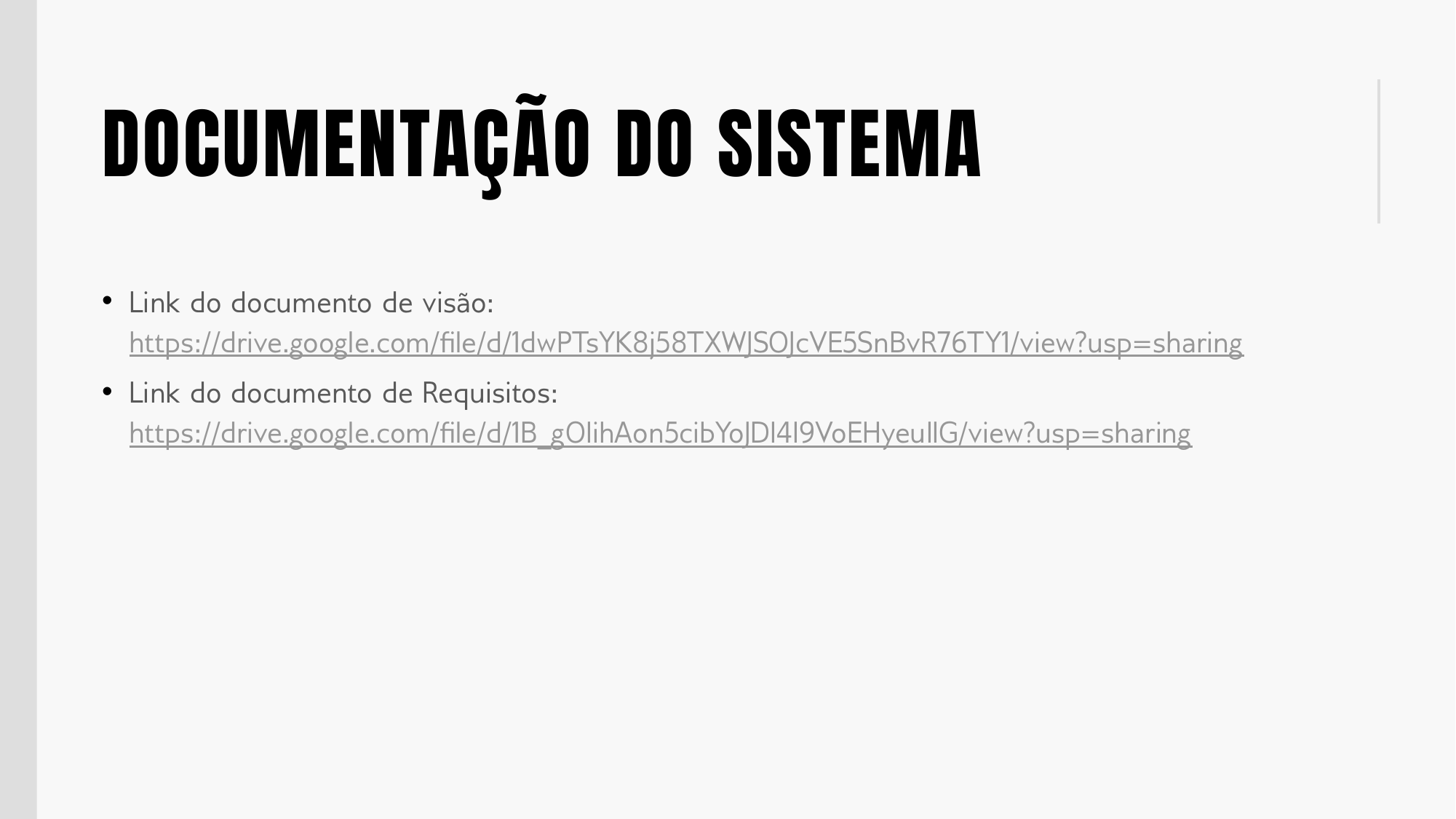

# Documentação do sistema
Link do documento de visão:  https://drive.google.com/file/d/1dwPTsYK8j58TXWJSOJcVE5SnBvR76TY1/view?usp=sharing
Link do documento de Requisitos:  https://drive.google.com/file/d/1B_gOIihAon5cibYoJDI4I9VoEHyeuIIG/view?usp=sharing